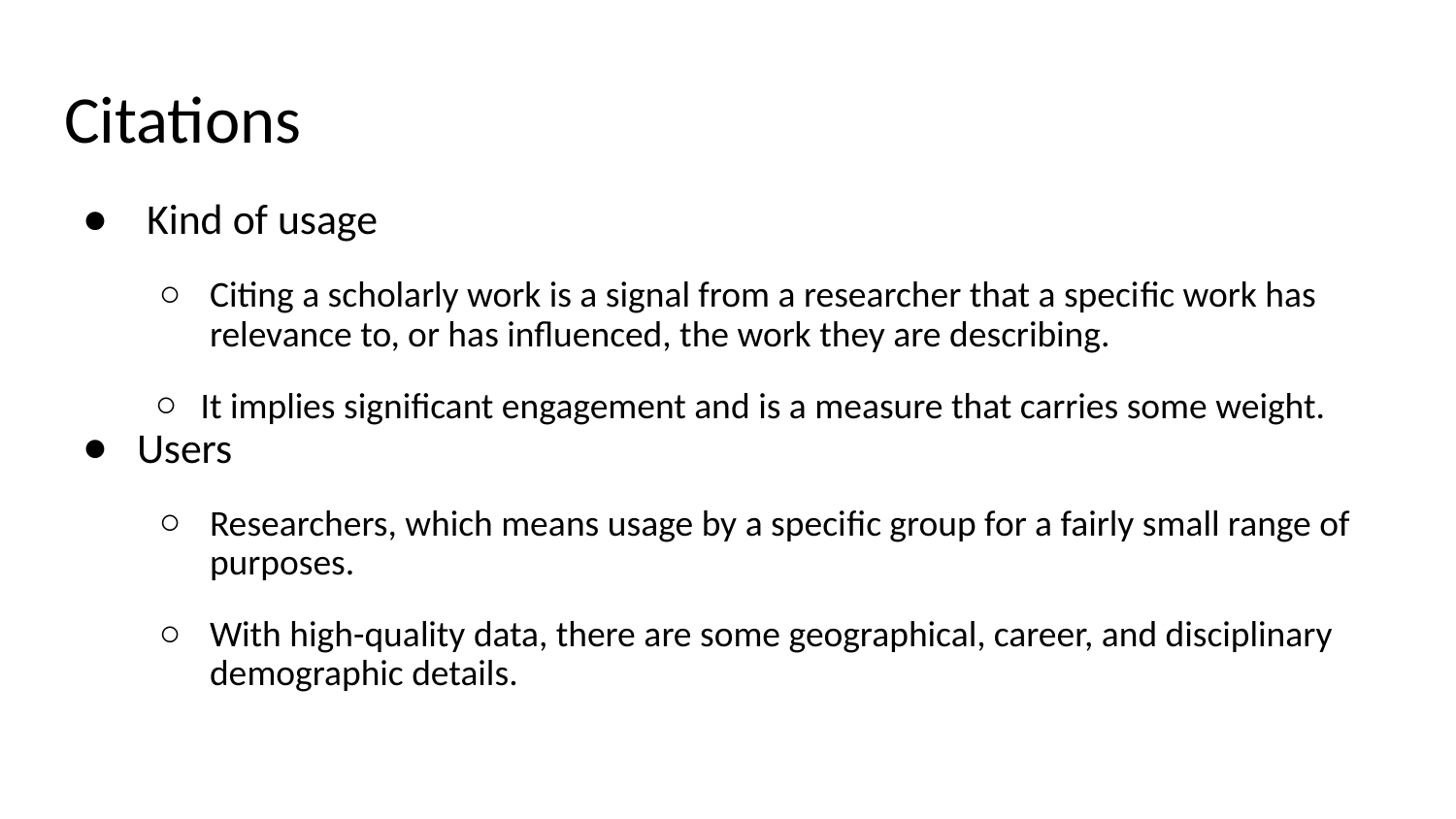

# Citations
 Kind of usage
Citing a scholarly work is a signal from a researcher that a speciﬁc work has relevance to, or has inﬂuenced, the work they are describing.
It implies signiﬁcant engagement and is a measure that carries some weight.
Users
Researchers, which means usage by a speciﬁc group for a fairly small range of purposes.
With high-quality data, there are some geographical, career, and disciplinary demographic details.